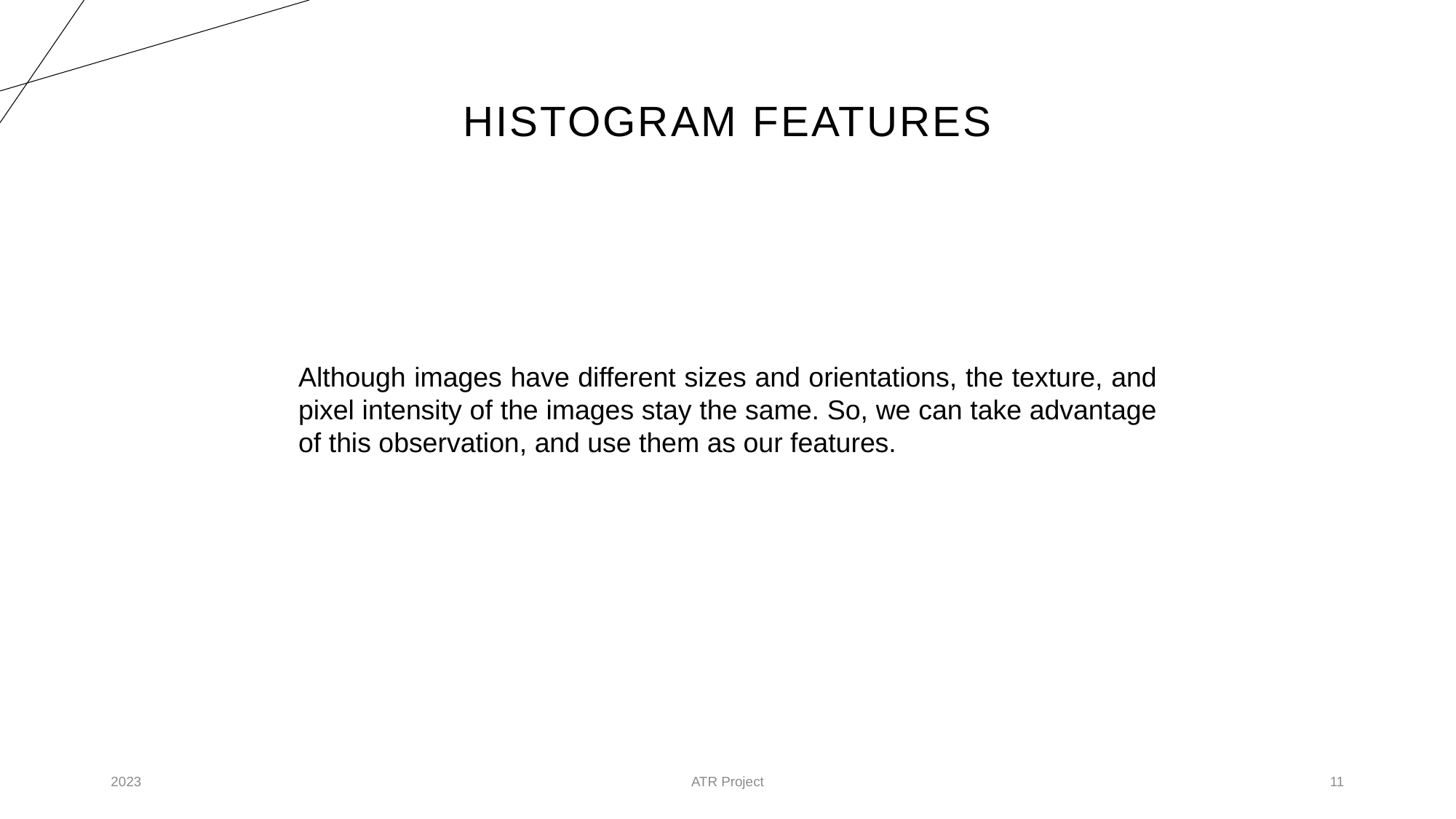

# Histogram Features
Although images have different sizes and orientations, the texture, and pixel intensity of the images stay the same. So, we can take advantage of this observation, and use them as our features.
2023
ATR Project
11